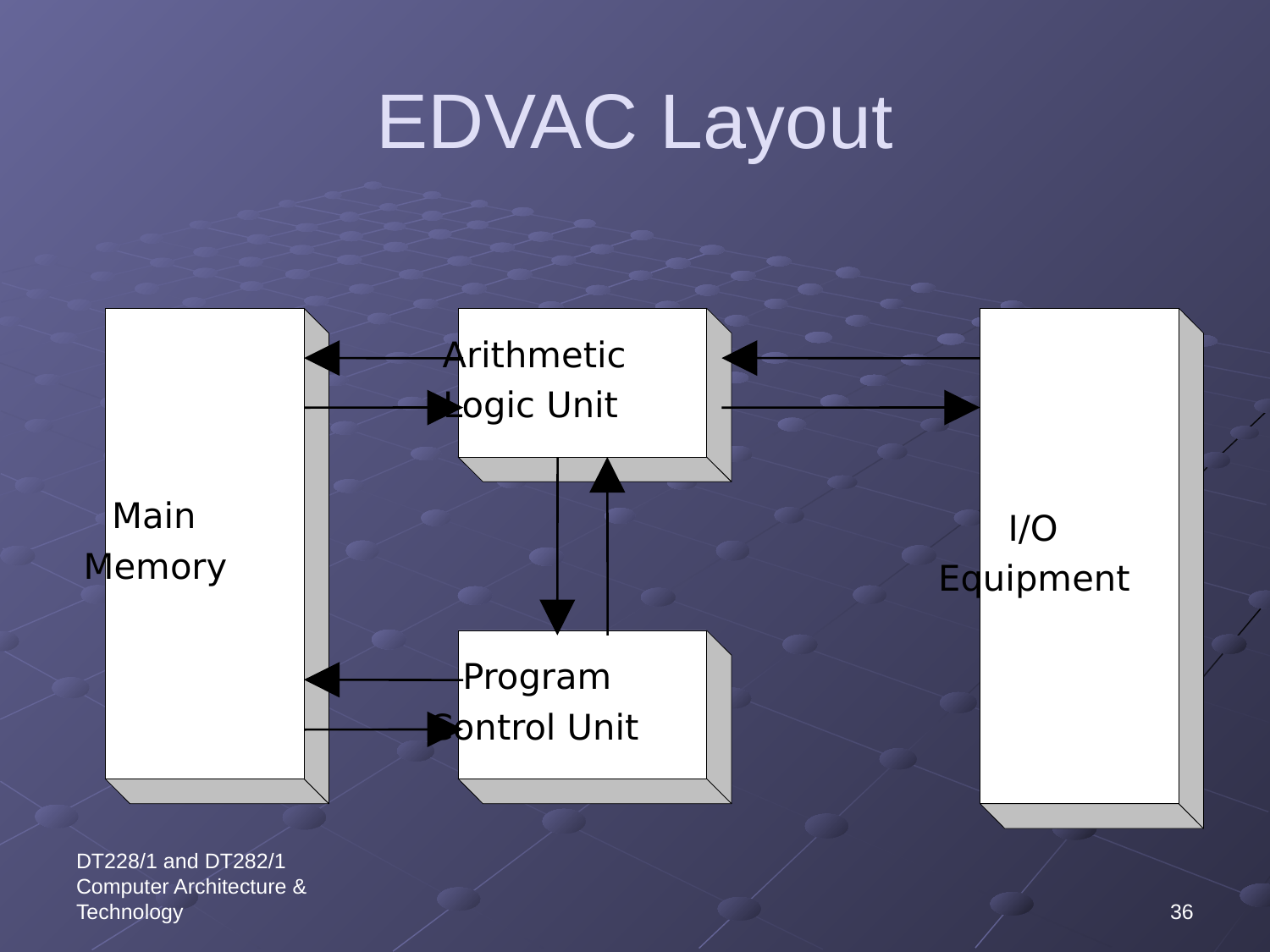

# EDVAC Layout

Arithmetic

Logic Unit

Main
I/O
Memory
Equipment

Program

Control Unit

DT228/1 and DT282/1 Computer Architecture & Technology
36